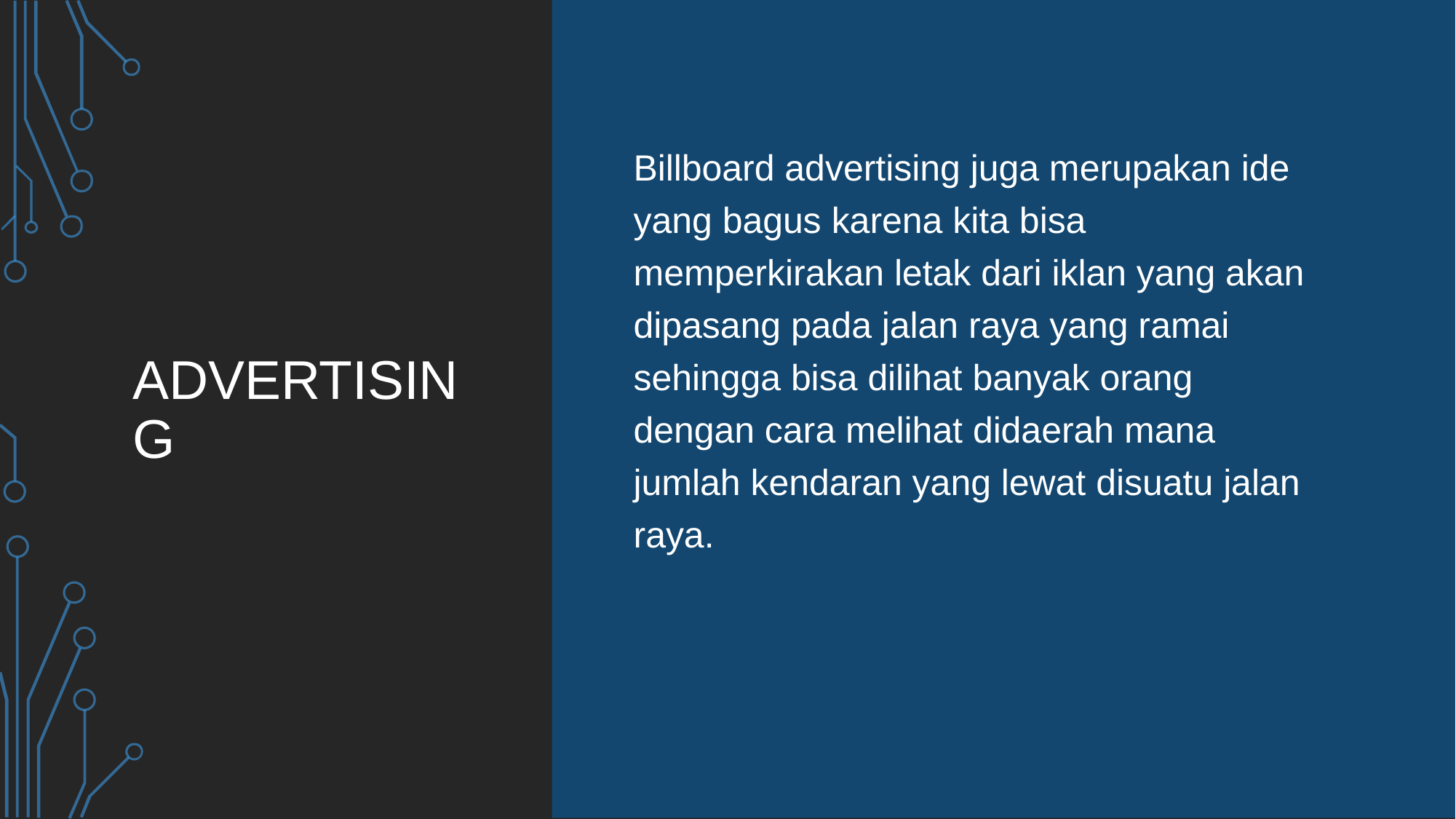

# advertising
Billboard advertising juga merupakan ide yang bagus karena kita bisa memperkirakan letak dari iklan yang akan dipasang pada jalan raya yang ramai sehingga bisa dilihat banyak orang dengan cara melihat didaerah mana jumlah kendaran yang lewat disuatu jalan raya.